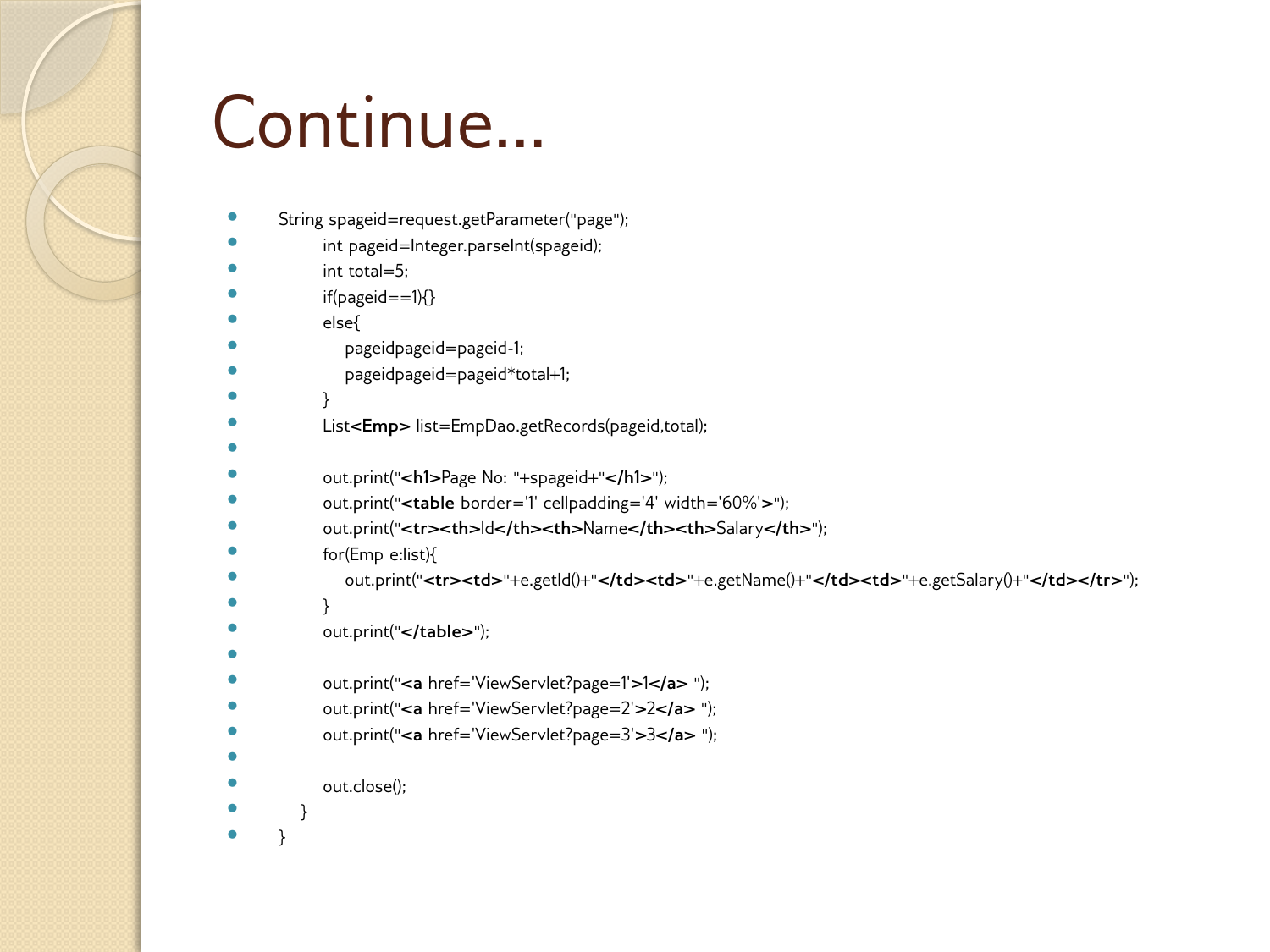

# Continue…
String spageid=request.getParameter("page");
        int pageid=Integer.parseInt(spageid);
        int total=5;
        if(pageid==1){}
        else{
            pageidpageid=pageid-1;
            pageidpageid=pageid*total+1;
        }
        List<Emp> list=EmpDao.getRecords(pageid,total);

        out.print("<h1>Page No: "+spageid+"</h1>");
        out.print("<table border='1' cellpadding='4' width='60%'>");
        out.print("<tr><th>Id</th><th>Name</th><th>Salary</th>");
        for(Emp e:list){
            out.print("<tr><td>"+e.getId()+"</td><td>"+e.getName()+"</td><td>"+e.getSalary()+"</td></tr>");
        }
        out.print("</table>");

        out.print("<a href='ViewServlet?page=1'>1</a> ");
        out.print("<a href='ViewServlet?page=2'>2</a> ");
        out.print("<a href='ViewServlet?page=3'>3</a> ");

        out.close();
    }
}